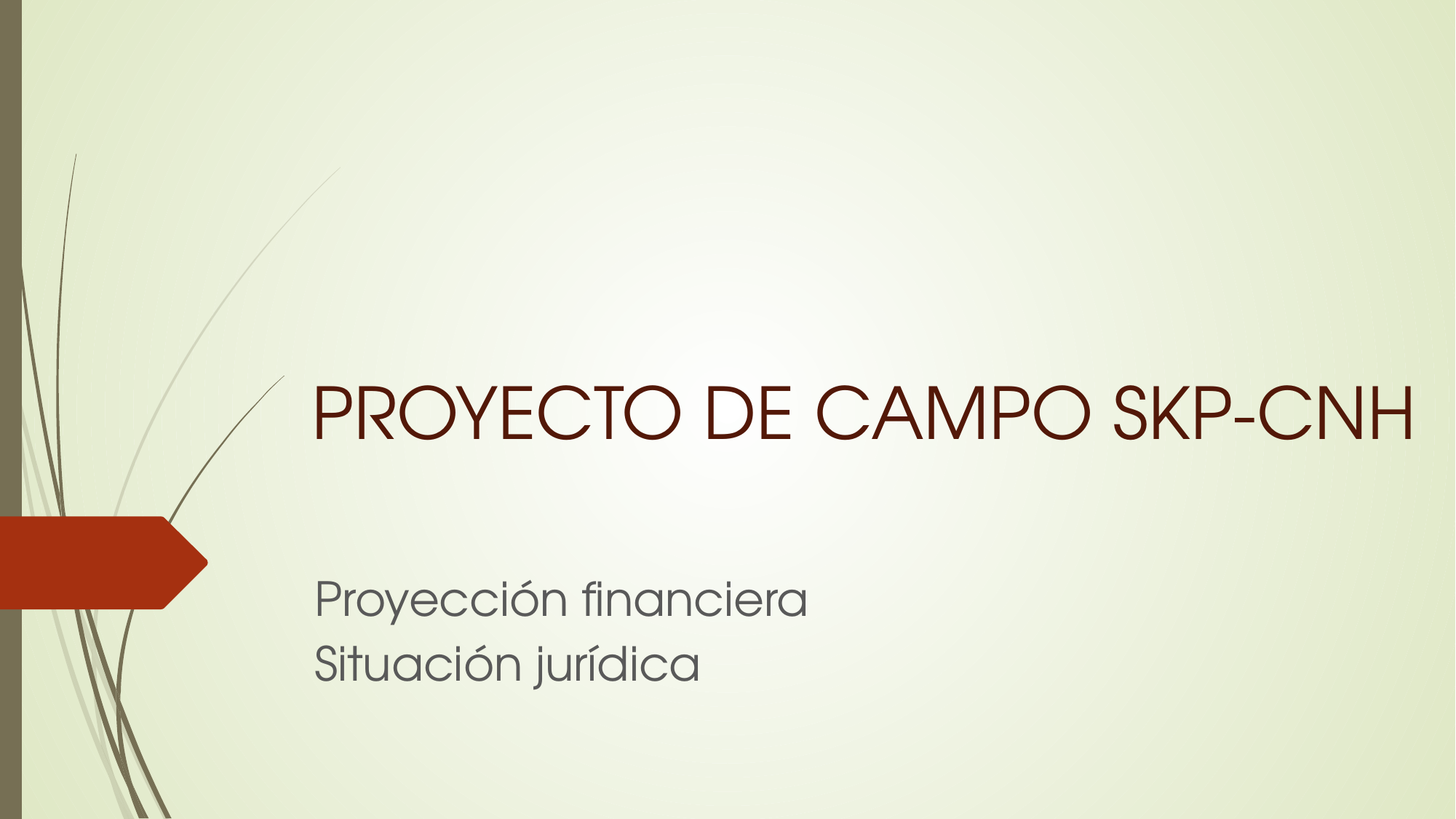

# PROYECTO DE CAMPO SKP-CNH
Proyección financiera
Situación jurídica